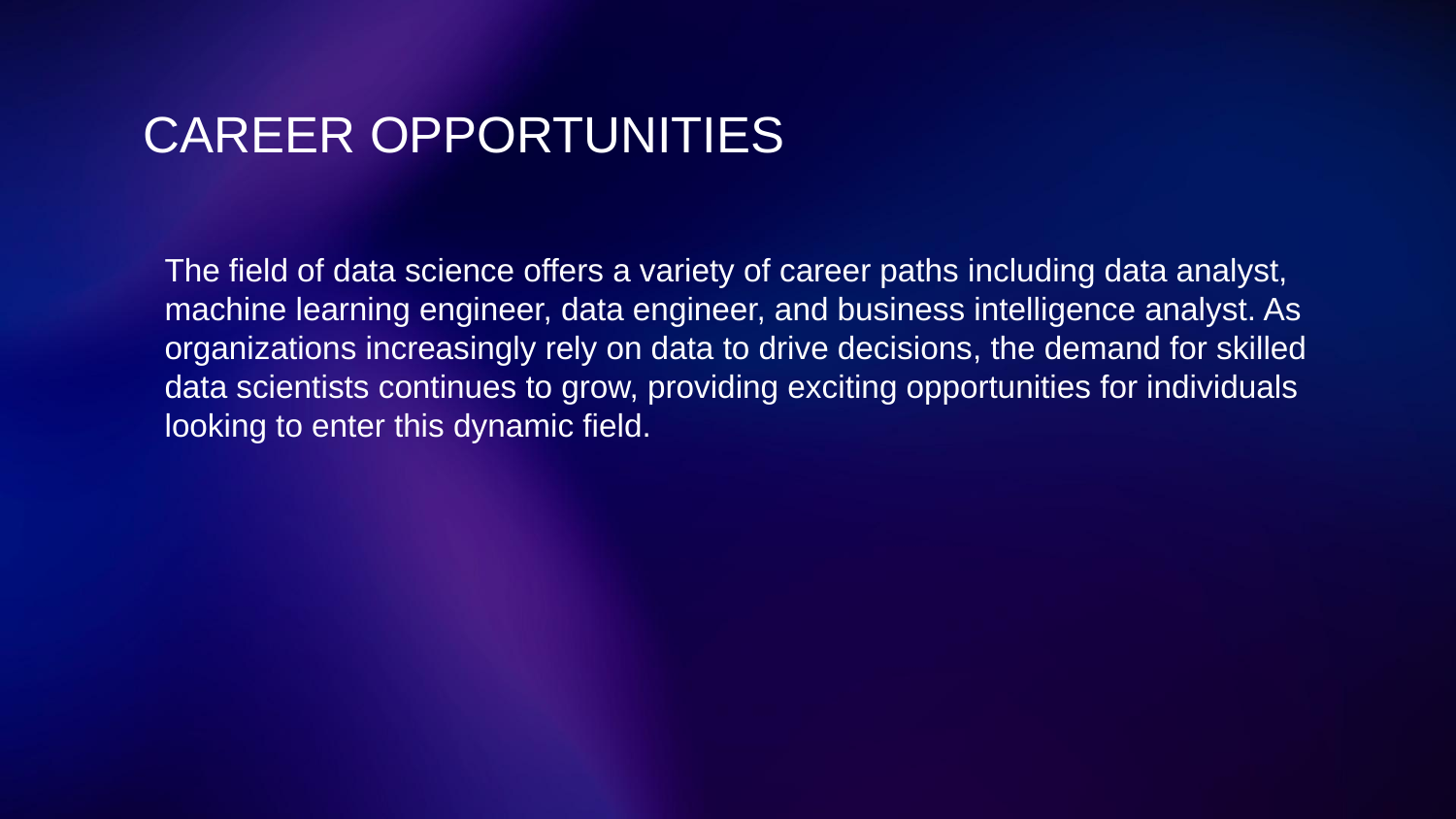

# CAREER OPPORTUNITIES
The field of data science offers a variety of career paths including data analyst, machine learning engineer, data engineer, and business intelligence analyst. As organizations increasingly rely on data to drive decisions, the demand for skilled data scientists continues to grow, providing exciting opportunities for individuals looking to enter this dynamic field.